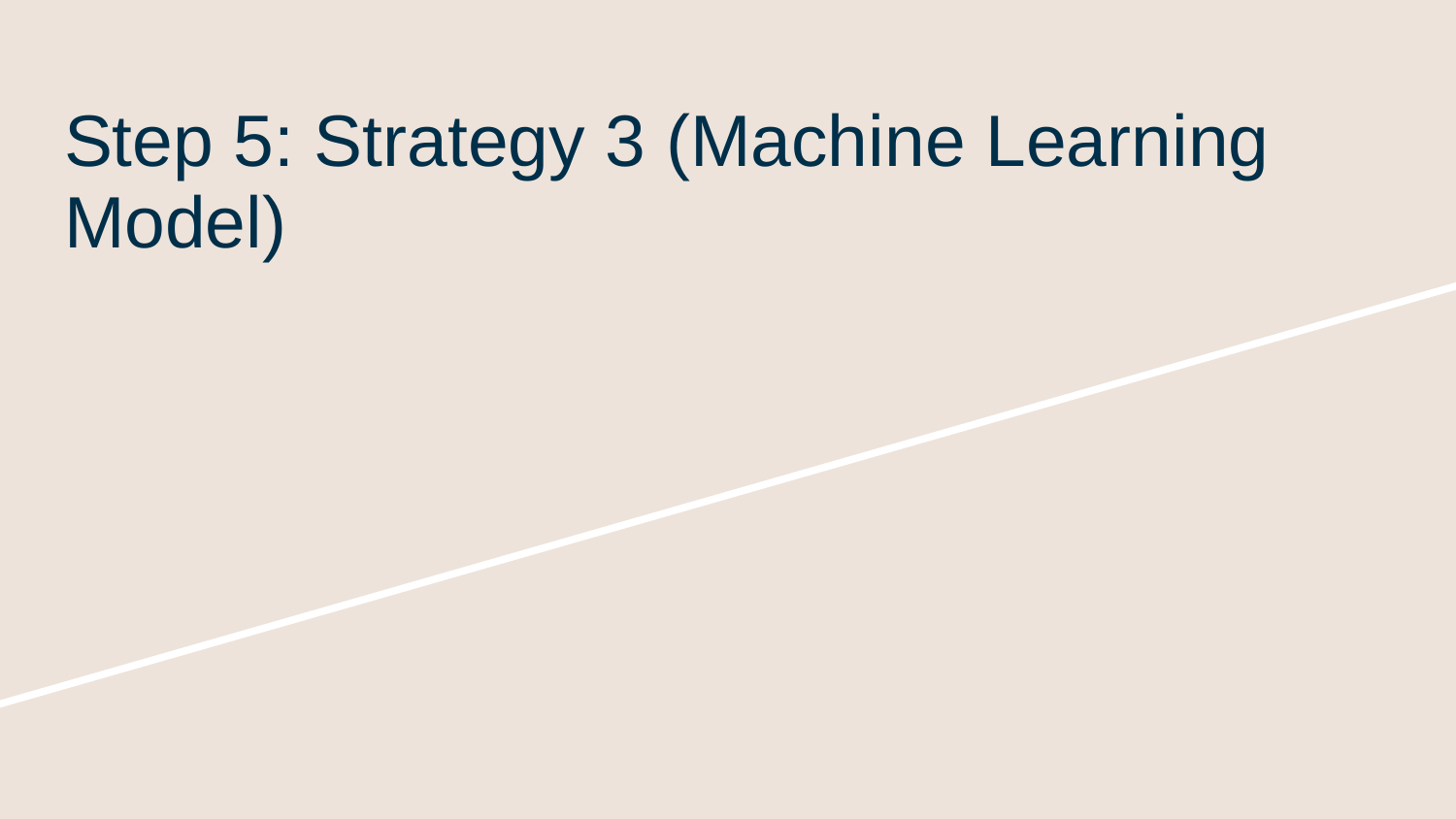

# Step 5: Strategy 3 (Machine Learning Model)